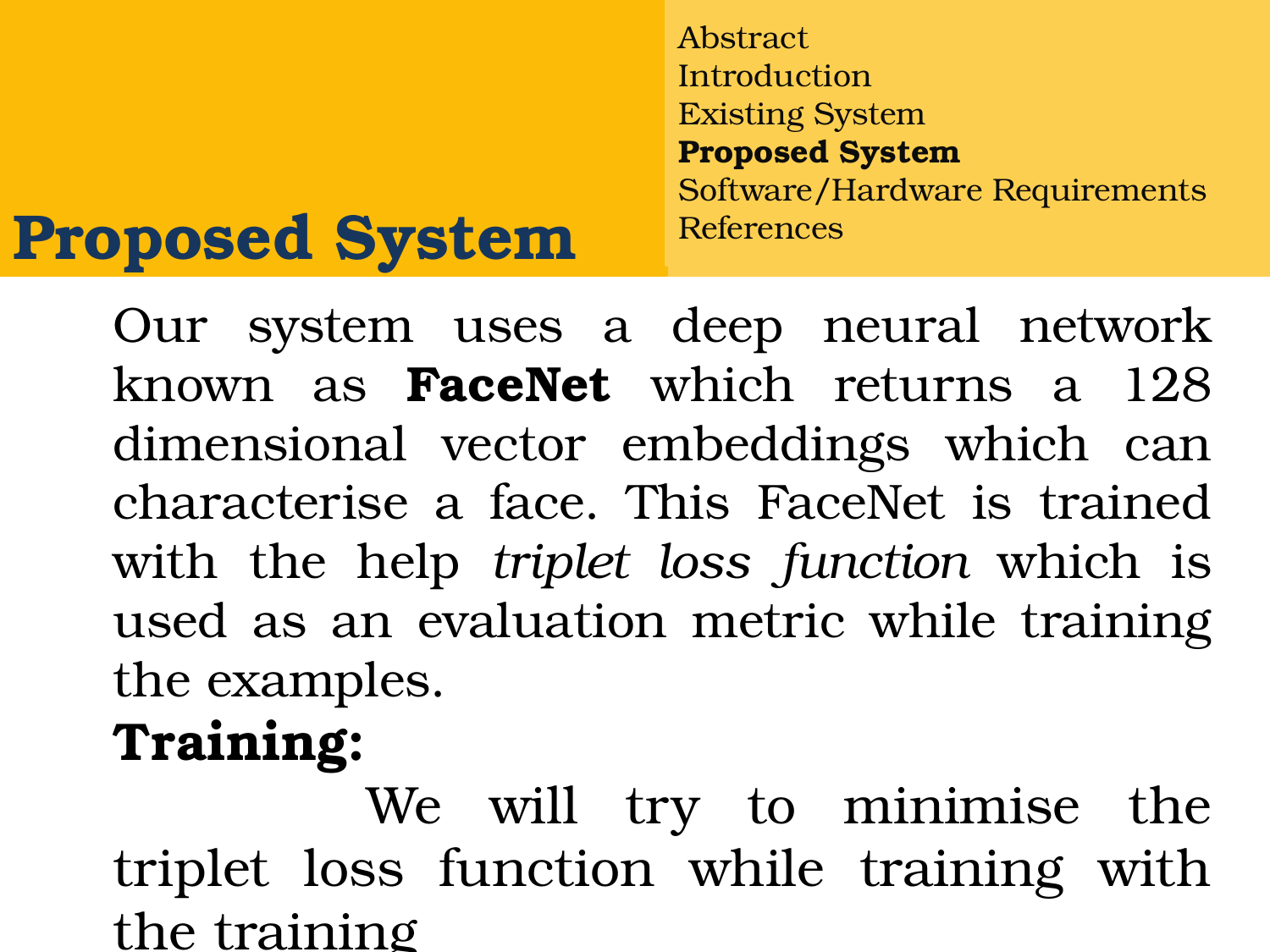

Abstract
Introduction
Existing System
Proposed System
Software/Hardware Requirements
References

Proposed System
Our system uses a deep neural network known as FaceNet which returns a 128 dimensional vector embeddings which can characterise a face. This FaceNet is trained with the help triplet loss function which is used as an evaluation metric while training the examples.
Training:
		We will try to minimise the triplet loss function while training with the training